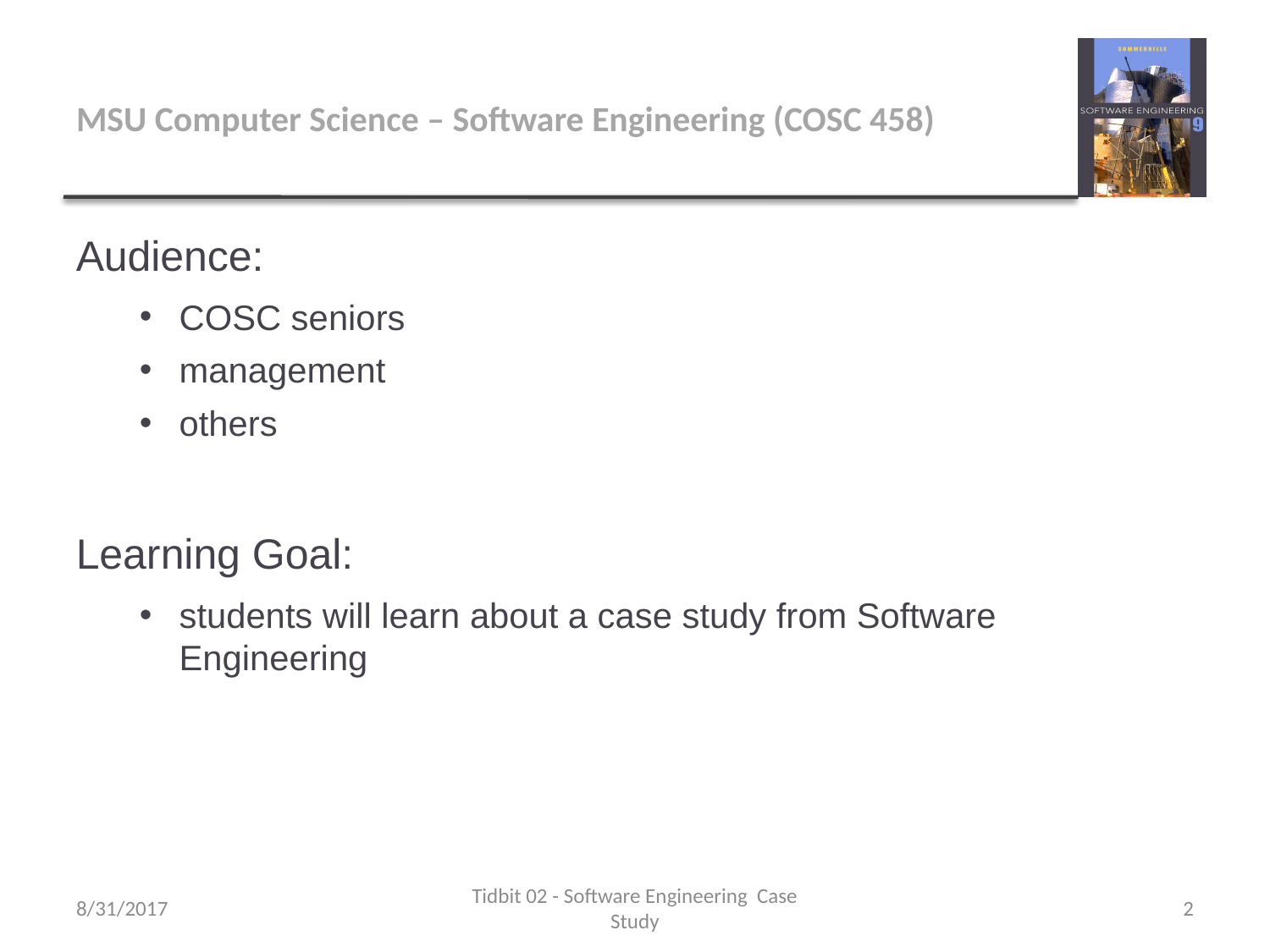

# MSU Computer Science – Software Engineering (COSC 458)
Audience:
COSC seniors
management
others

Learning Goal:
students will learn about a case study from Software Engineering
8/31/2017
Tidbit 02 - Software Engineering  Case Study
2